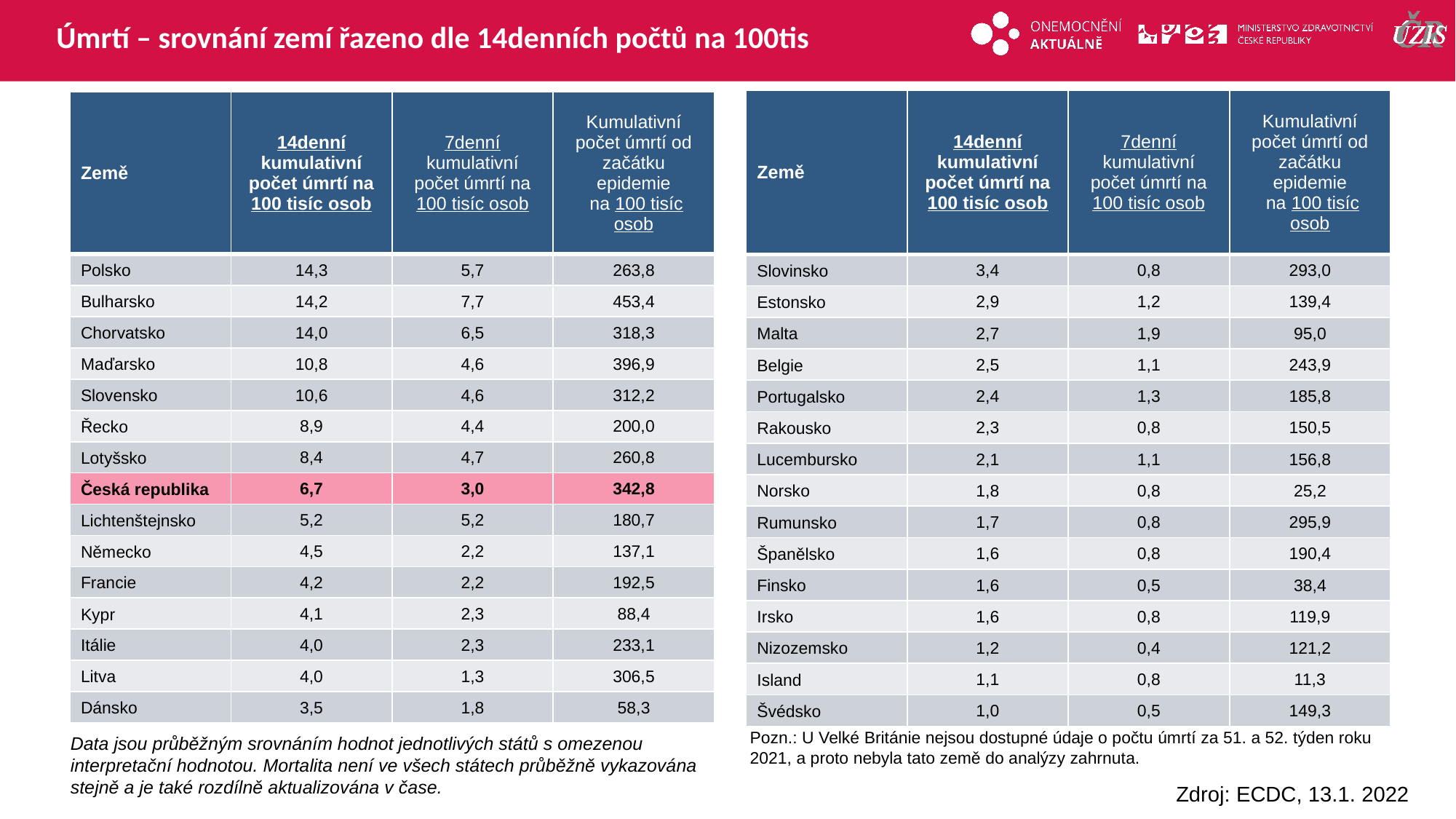

# Úmrtí – srovnání zemí řazeno dle 14denních počtů na 100tis
| Země | 14denní kumulativní počet úmrtí na 100 tisíc osob | 7denní kumulativní počet úmrtí na 100 tisíc osob | Kumulativní počet úmrtí od začátku epidemie na 100 tisíc osob |
| --- | --- | --- | --- |
| Slovinsko | 3,4 | 0,8 | 293,0 |
| Estonsko | 2,9 | 1,2 | 139,4 |
| Malta | 2,7 | 1,9 | 95,0 |
| Belgie | 2,5 | 1,1 | 243,9 |
| Portugalsko | 2,4 | 1,3 | 185,8 |
| Rakousko | 2,3 | 0,8 | 150,5 |
| Lucembursko | 2,1 | 1,1 | 156,8 |
| Norsko | 1,8 | 0,8 | 25,2 |
| Rumunsko | 1,7 | 0,8 | 295,9 |
| Španělsko | 1,6 | 0,8 | 190,4 |
| Finsko | 1,6 | 0,5 | 38,4 |
| Irsko | 1,6 | 0,8 | 119,9 |
| Nizozemsko | 1,2 | 0,4 | 121,2 |
| Island | 1,1 | 0,8 | 11,3 |
| Švédsko | 1,0 | 0,5 | 149,3 |
| Země | 14denní kumulativní počet úmrtí na 100 tisíc osob | 7denní kumulativní počet úmrtí na 100 tisíc osob | Kumulativní počet úmrtí od začátku epidemie na 100 tisíc osob |
| --- | --- | --- | --- |
| Polsko | 14,3 | 5,7 | 263,8 |
| Bulharsko | 14,2 | 7,7 | 453,4 |
| Chorvatsko | 14,0 | 6,5 | 318,3 |
| Maďarsko | 10,8 | 4,6 | 396,9 |
| Slovensko | 10,6 | 4,6 | 312,2 |
| Řecko | 8,9 | 4,4 | 200,0 |
| Lotyšsko | 8,4 | 4,7 | 260,8 |
| Česká republika | 6,7 | 3,0 | 342,8 |
| Lichtenštejnsko | 5,2 | 5,2 | 180,7 |
| Německo | 4,5 | 2,2 | 137,1 |
| Francie | 4,2 | 2,2 | 192,5 |
| Kypr | 4,1 | 2,3 | 88,4 |
| Itálie | 4,0 | 2,3 | 233,1 |
| Litva | 4,0 | 1,3 | 306,5 |
| Dánsko | 3,5 | 1,8 | 58,3 |
Toto není correct – dejte sem tu souhnnou tabulku úmrtí za 2020
Pozn.: U Velké Británie nejsou dostupné údaje o počtu úmrtí za 51. a 52. týden roku 2021, a proto nebyla tato země do analýzy zahrnuta.
Data jsou průběžným srovnáním hodnot jednotlivých států s omezenou interpretační hodnotou. Mortalita není ve všech státech průběžně vykazována stejně a je také rozdílně aktualizována v čase.
Zdroj: ECDC, 13.1. 2022